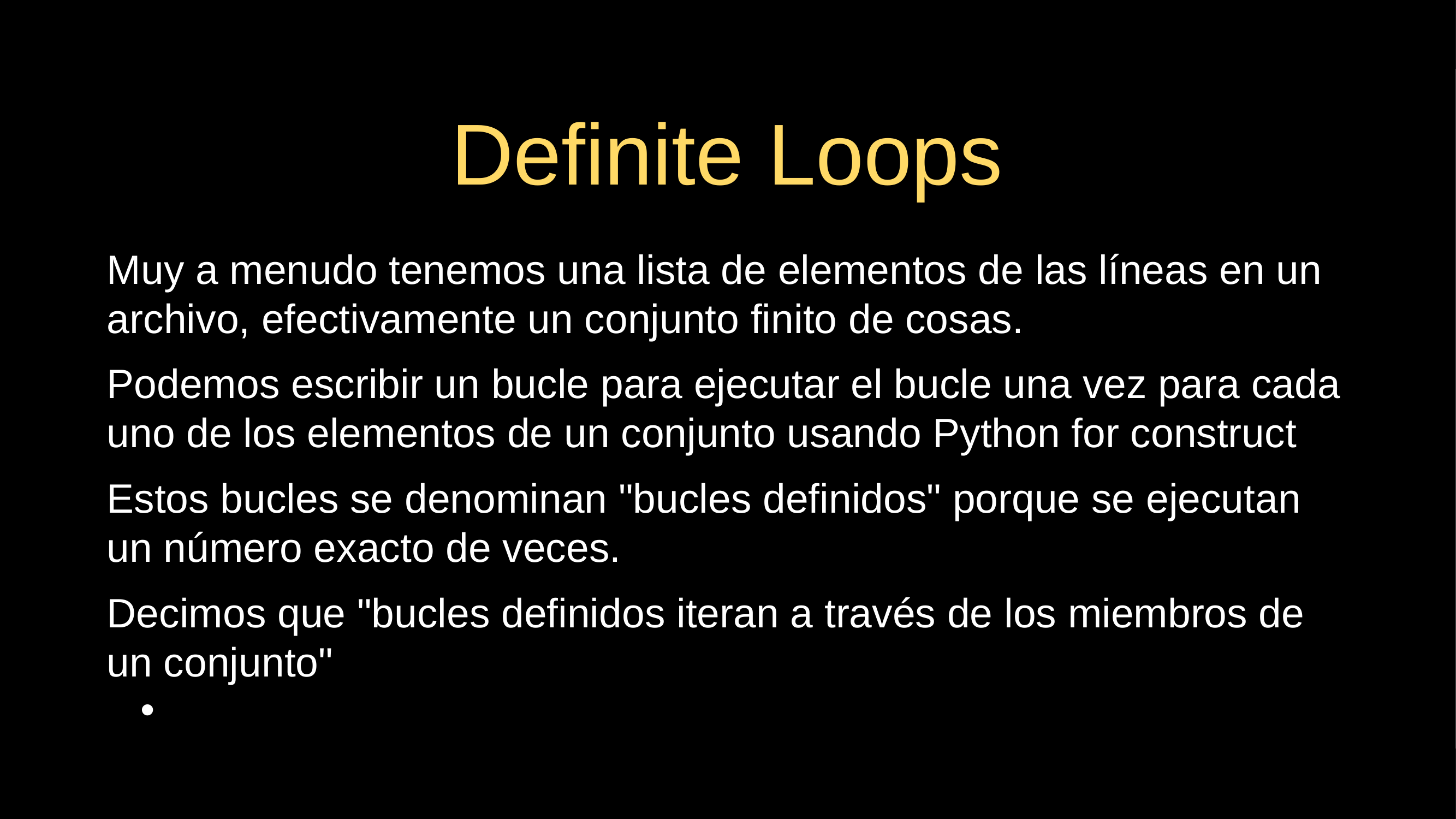

# Definite Loops
Muy a menudo tenemos una lista de elementos de las líneas en un archivo, efectivamente un conjunto finito de cosas.
Podemos escribir un bucle para ejecutar el bucle una vez para cada uno de los elementos de un conjunto usando Python for construct
Estos bucles se denominan "bucles definidos" porque se ejecutan un número exacto de veces.
Decimos que "bucles definidos iteran a través de los miembros de un conjunto"